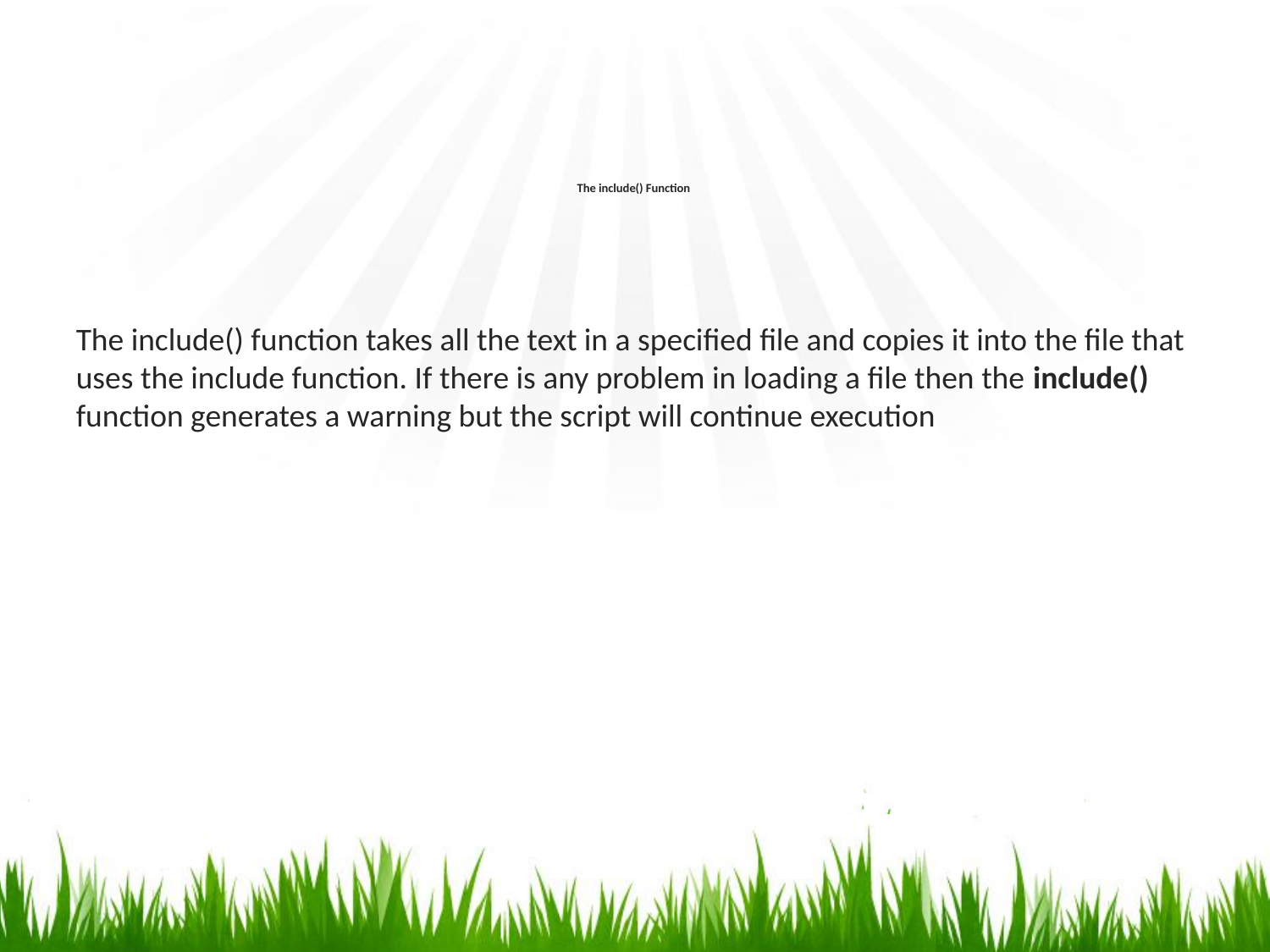

# The include() Function

The include() function takes all the text in a specified file and copies it into the file that uses the include function. If there is any problem in loading a file then the include() function generates a warning but the script will continue execution